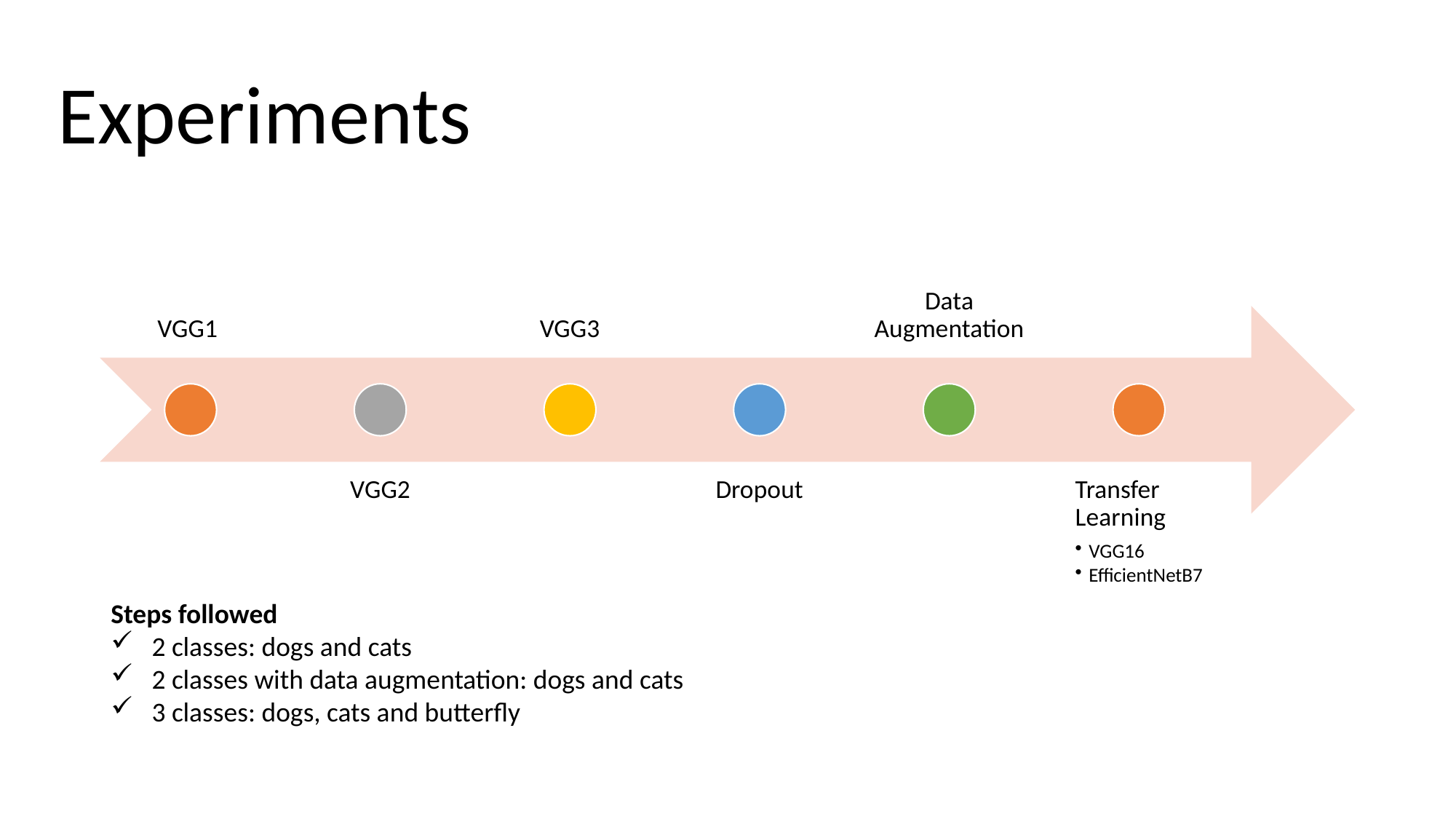

# Experiments

VGG1
VGG2
VGG3
Dropout
Data Augmentation
Transfer Learning
VGG16
EfficientNetB7
Steps followed
2 classes: dogs and cats
2 classes with data augmentation: dogs and cats
3 classes: dogs, cats and butterfly